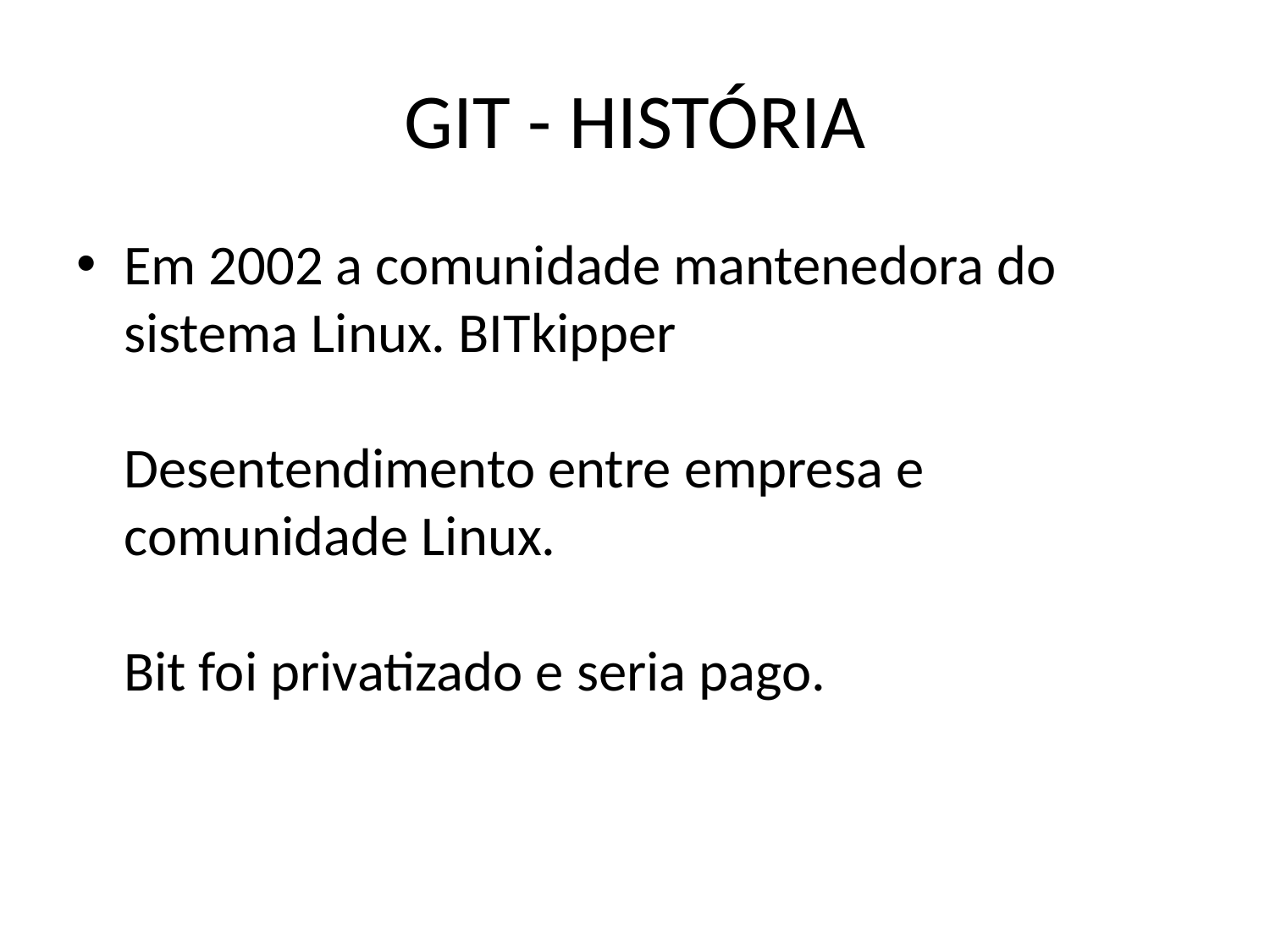

# GIT - HISTÓRIA
Em 2002 a comunidade mantenedora do sistema Linux. BITkipper
Desentendimento entre empresa e comunidade Linux.
Bit foi privatizado e seria pago.